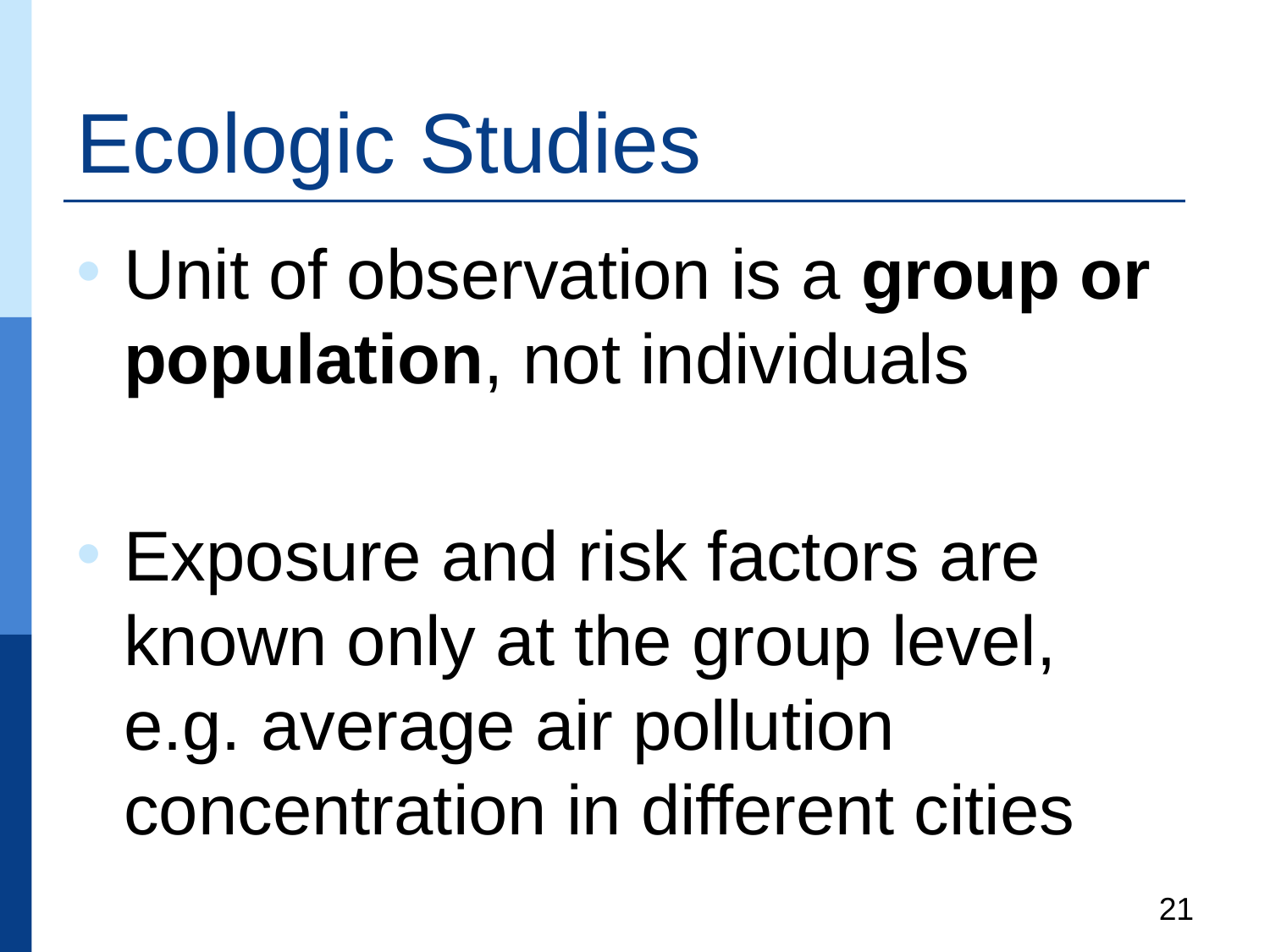

# Ecologic Studies
Unit of observation is a group or population, not individuals

Exposure and risk factors are known only at the group level, e.g. average air pollution concentration in different cities
21